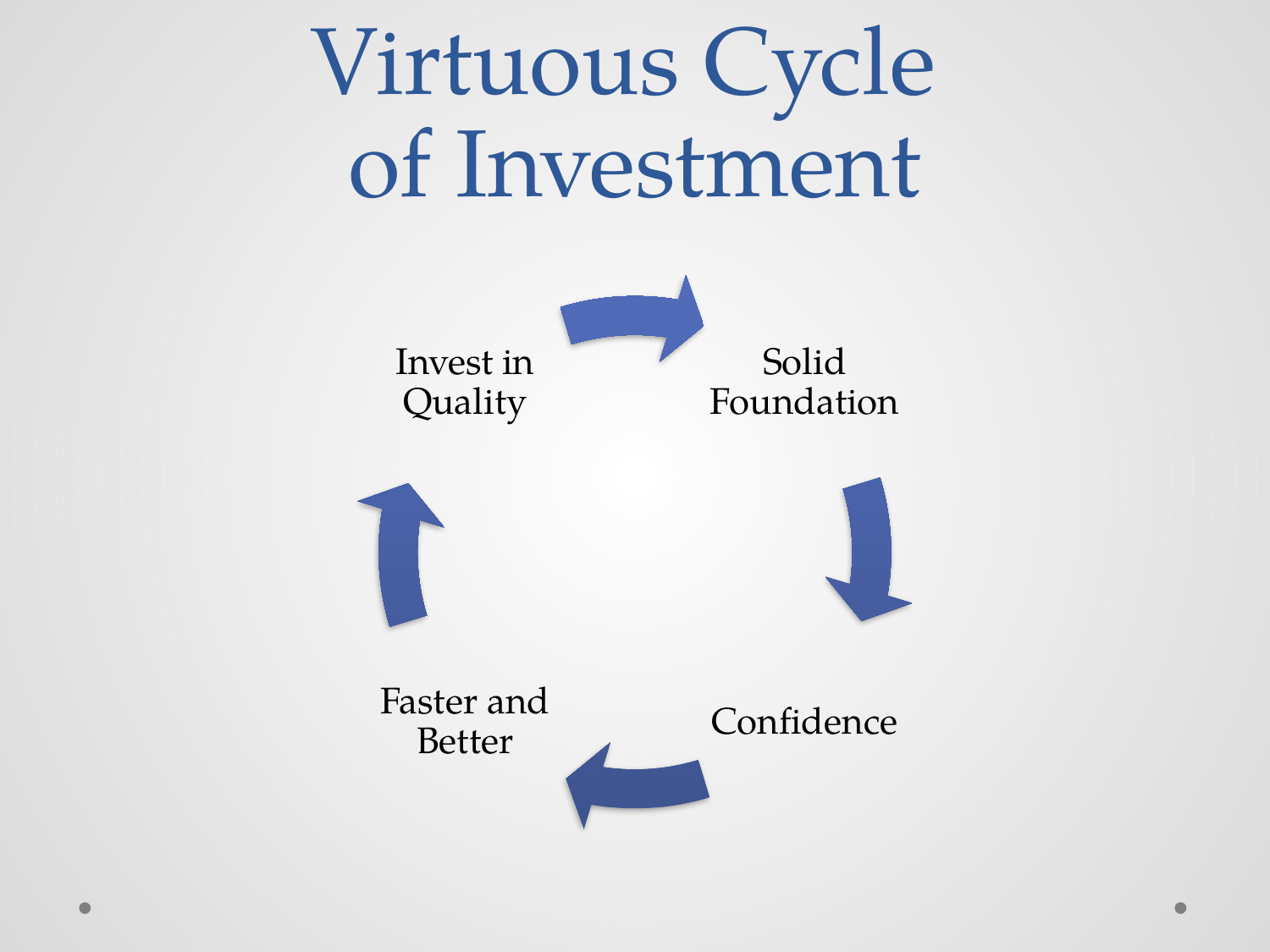

# Virtuous Cycle of Investment
Solid Foundation
Confidence
Faster and Better
Invest in Quality